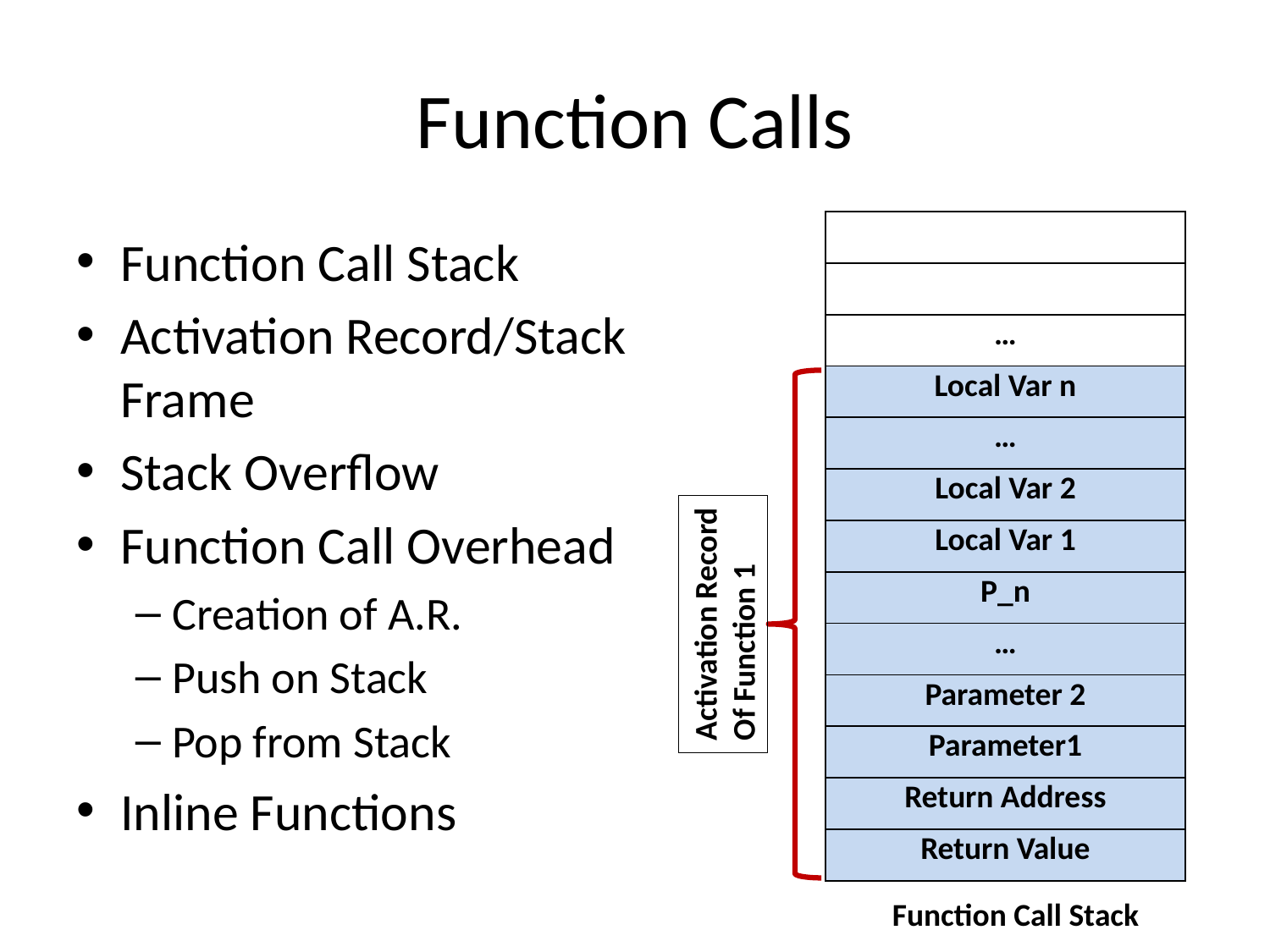

# Function Calls
|  |
| --- |
|  |
| … |
| Local Var n |
| … |
| Local Var 2 |
| Local Var 1 |
| P\_n |
| … |
| Parameter 2 |
| Parameter1 |
| Return Address |
| Return Value |
Function Call Stack
Activation Record/Stack Frame
Stack Overflow
Function Call Overhead
Creation of A.R.
Push on Stack
Pop from Stack
Inline Functions

Activation Record
Of Function 1
Function Call Stack